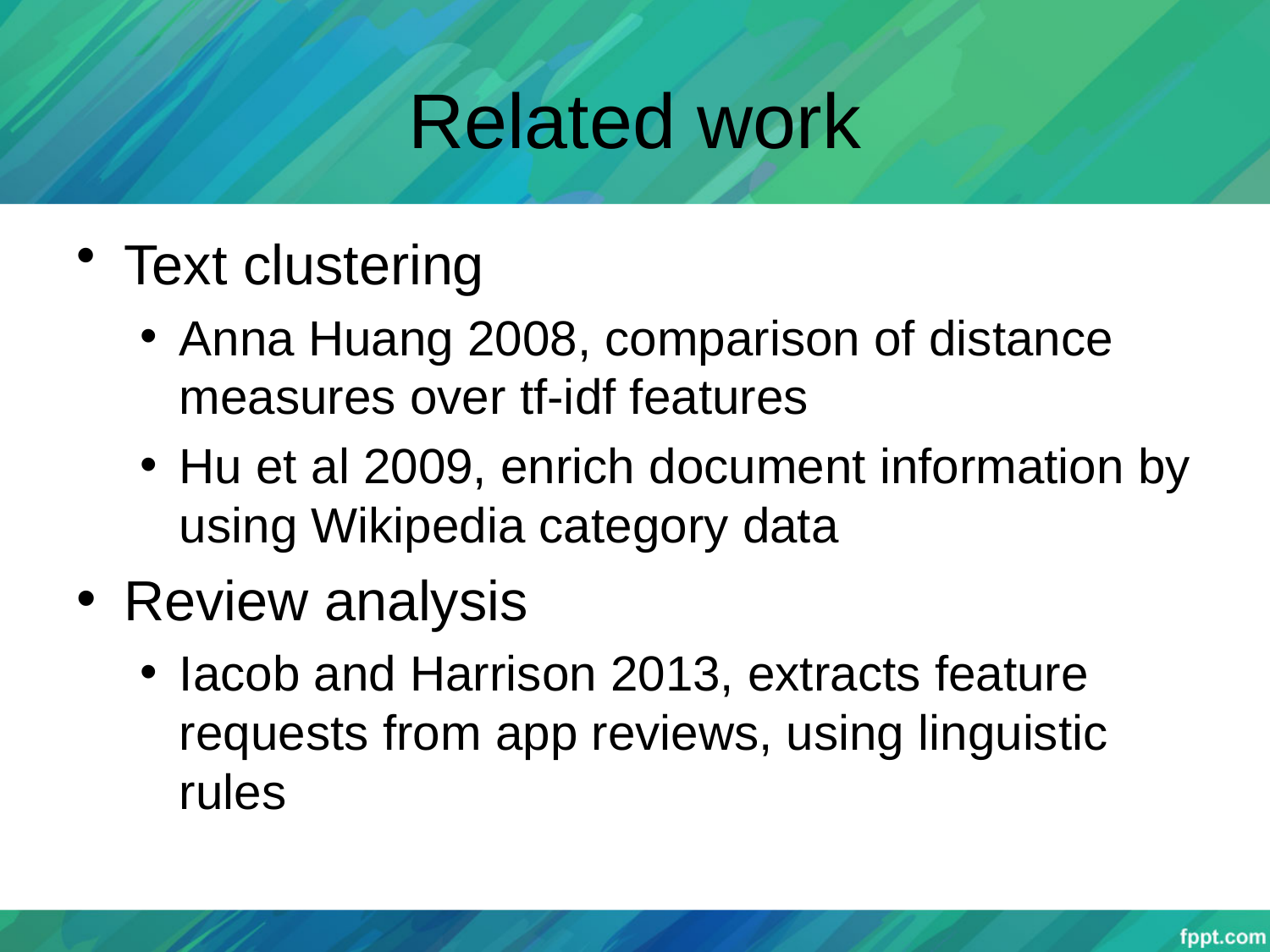

# Related work
Text clustering
Anna Huang 2008, comparison of distance measures over tf-idf features
Hu et al 2009, enrich document information by using Wikipedia category data
Review analysis
Iacob and Harrison 2013, extracts feature requests from app reviews, using linguistic rules